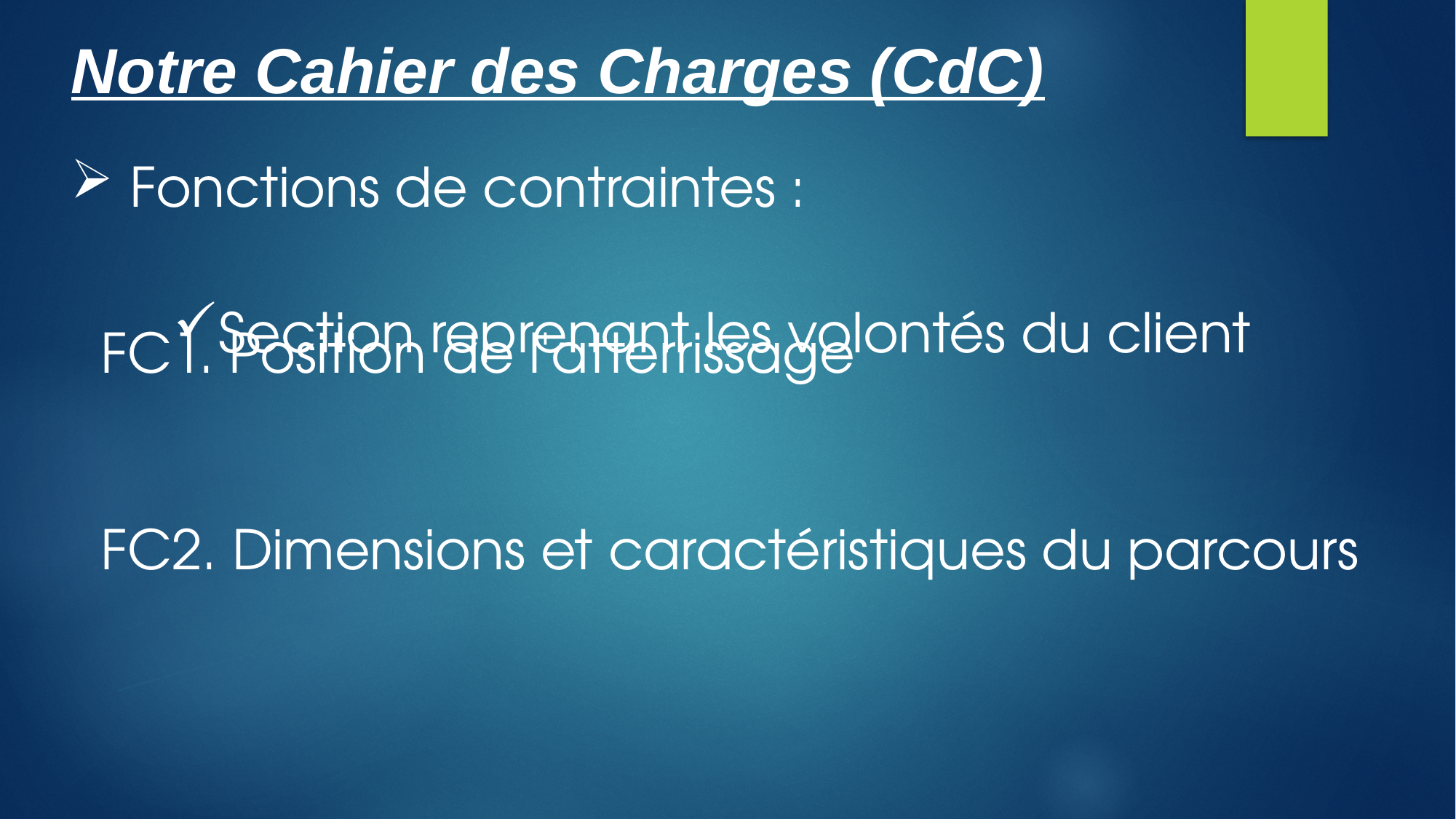

Notre Cahier des Charges (CdC)

 Fonctions de contraintes :
Section reprenant les volontés du client
FC1. Position de l'atterrissage

FC2. Dimensions et caractéristiques du parcours